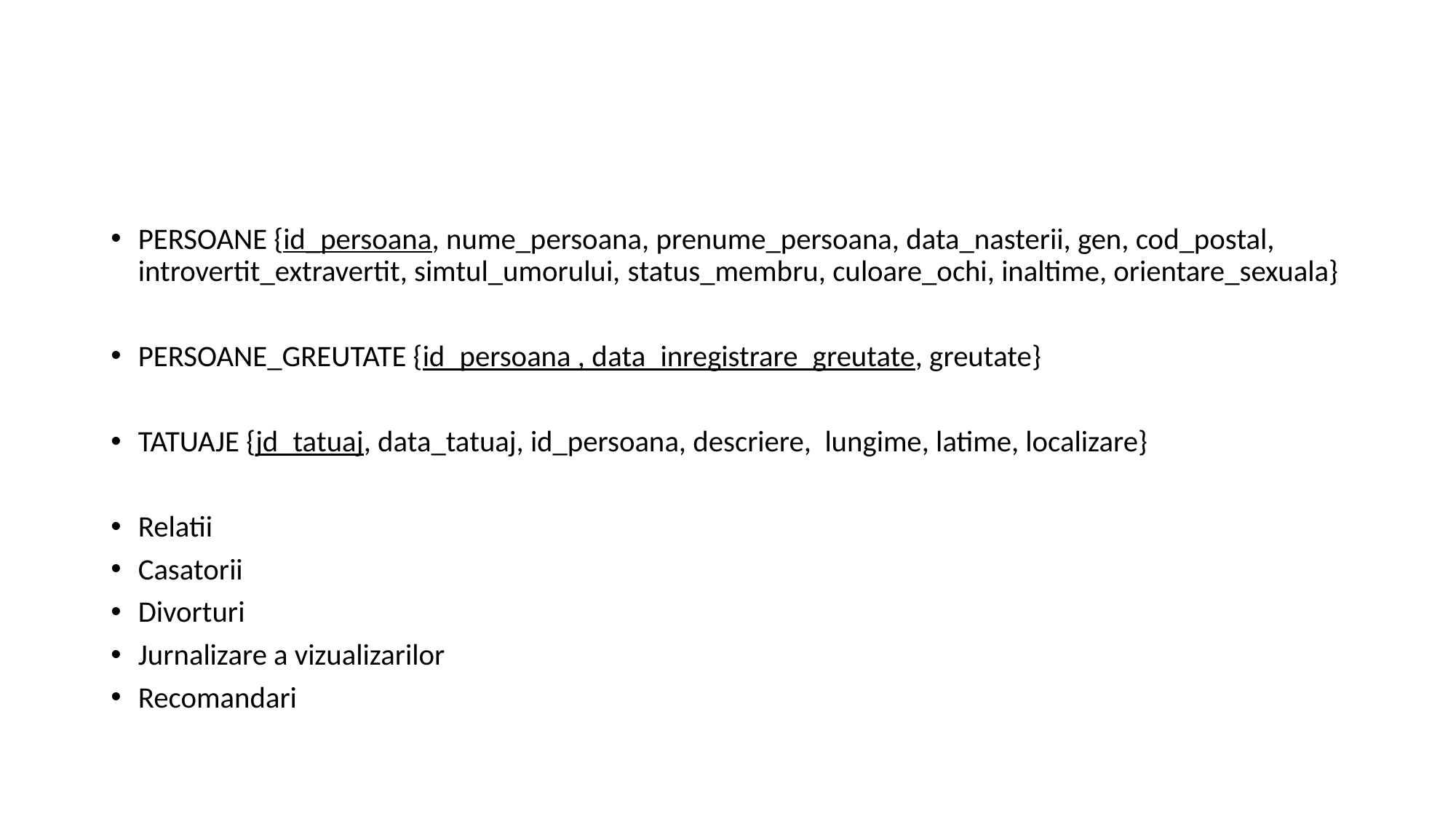

#
PERSOANE {id_persoana, nume_persoana, prenume_persoana, data_nasterii, gen, cod_postal, introvertit_extravertit, simtul_umorului, status_membru, culoare_ochi, inaltime, orientare_sexuala}

PERSOANE_GREUTATE {id_persoana , data_inregistrare_greutate, greutate}

TATUAJE {jd_tatuaj, data_tatuaj, id_persoana, descriere,  lungime, latime, localizare}

Relatii
Casatorii
Divorturi
Jurnalizare a vizualizarilor
Recomandari